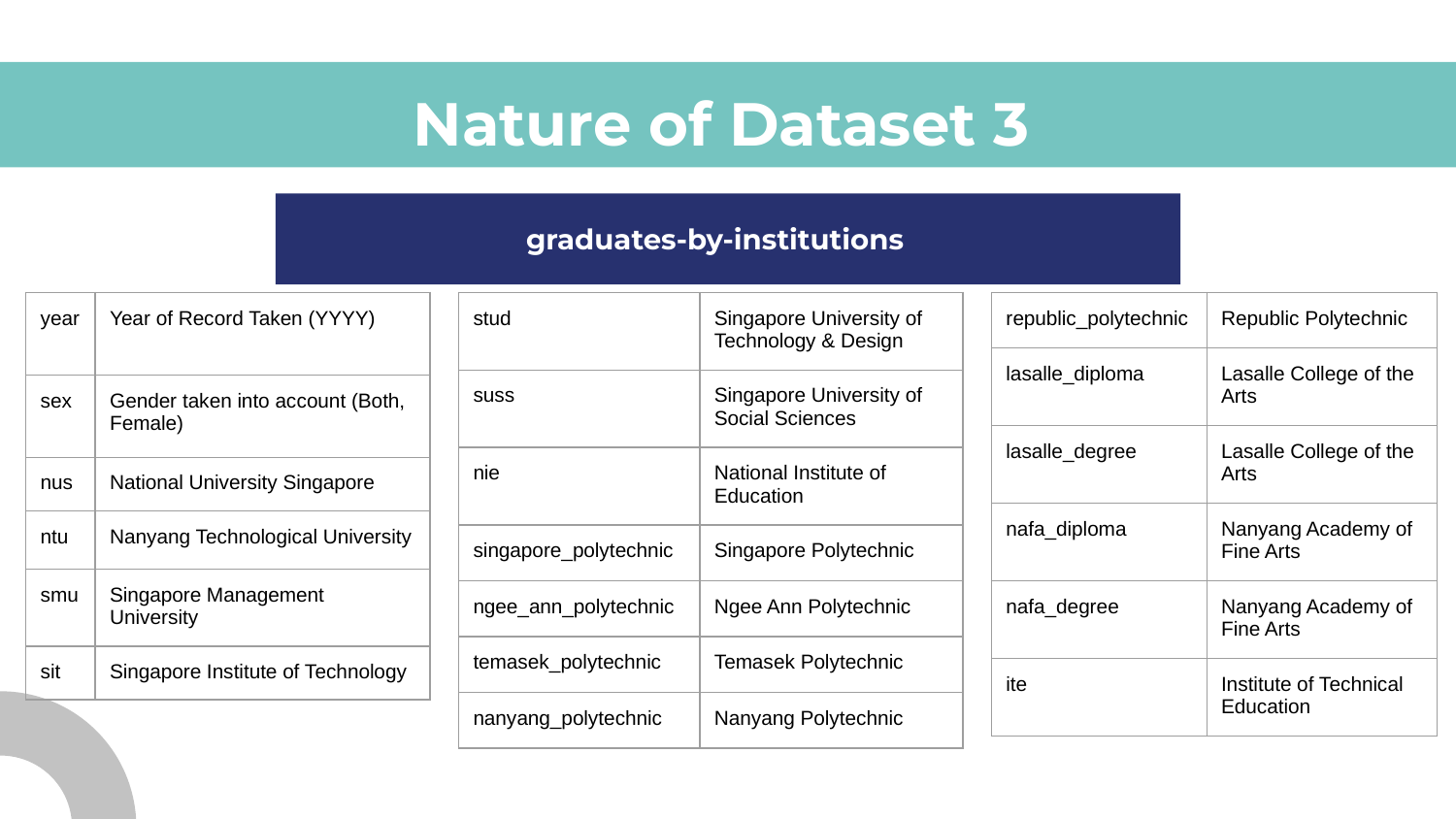

# Nature of Dataset 3

graduates-by-institutions
| year | Year of Record Taken (YYYY) |
| --- | --- |
| sex | Gender taken into account (Both, Female) |
| nus | National University Singapore |
| ntu | Nanyang Technological University |
| smu | Singapore Management University |
| sit | Singapore Institute of Technology |
| stud | Singapore University of Technology & Design |
| --- | --- |
| suss | Singapore University of Social Sciences |
| nie | National Institute of Education |
| singapore\_polytechnic | Singapore Polytechnic |
| ngee\_ann\_polytechnic | Ngee Ann Polytechnic |
| temasek\_polytechnic | Temasek Polytechnic |
| nanyang\_polytechnic | Nanyang Polytechnic |
| republic\_polytechnic | Republic Polytechnic |
| --- | --- |
| lasalle\_diploma | Lasalle College of the Arts |
| lasalle\_degree | Lasalle College of the Arts |
| nafa\_diploma | Nanyang Academy of Fine Arts |
| nafa\_degree | Nanyang Academy of Fine Arts |
| ite | Institute of Technical Education |